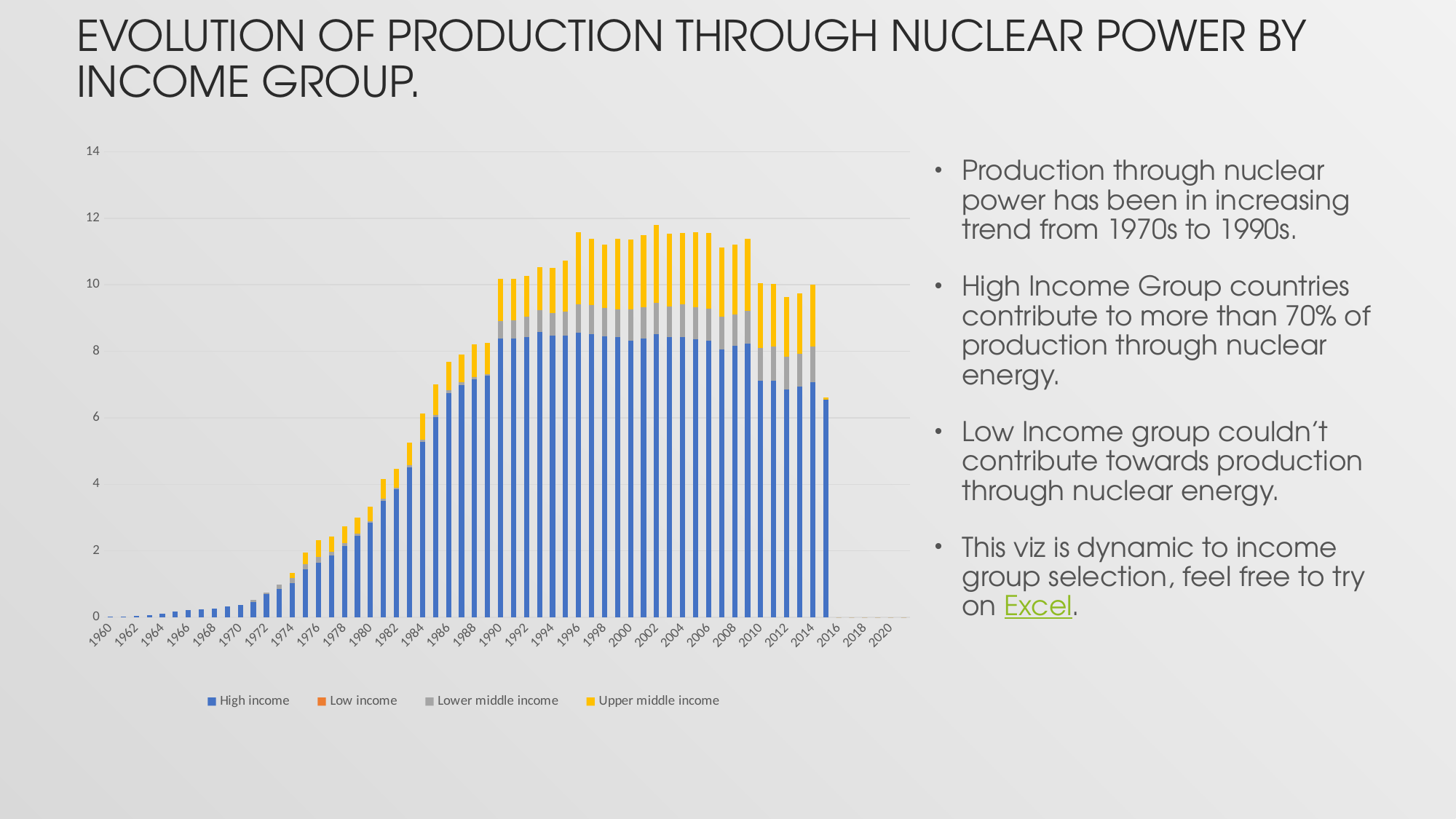

# Evolution of production through nuclear power by Income Group.

### Chart

| Category | High income | Low income | Lower middle income | Upper middle income |
|---|---|---|---|---|
| 1960 | 0.0233337179757655 | 0.0 | 0.0 | 0.0 |
| 1961 | 0.0288894246332347 | 0.0 | 0.0 | 0.0 |
| 1962 | 0.0400843998650089 | 0.0 | 0.0 | 0.0 |
| 1963 | 0.0665965924970806 | 0.0 | 0.0 | 0.0 |
| 1964 | 0.112914953473955 | 0.0 | 0.0 | 0.0 |
| 1965 | 0.16896754084155 | 0.0 | 0.0 | 0.0 |
| 1966 | 0.211621287977323 | 0.0 | 0.0 | 0.0 |
| 1967 | 0.238489110860974 | 0.0 | 0.0 | 0.0 |
| 1968 | 0.254618039540946 | 0.0 | 0.0 | 0.0 |
| 1969 | 0.320162154641002 | 0.0 | 0.0 | 0.0 |
| 1970 | 0.379155987221748 | 0.0 | 0.0 | 0.0 |
| 1971 | 0.467063577659428 | 0.0 | 0.058631146395648 | 0.0 |
| 1972 | 0.690597529103979 | 0.0 | 0.05518905321757 | 0.0 |
| 1973 | 0.854846303723752 | 0.0 | 0.128155072530111 | 0.0 |
| 1974 | 1.03523330427706 | 0.0 | 0.147054734053435 | 0.143994883254722 |
| 1975 | 1.4398796543479 | 0.0 | 0.169296759146231 | 0.346257721936261 |
| 1976 | 1.65218963027 | 0.0 | 0.172444312660782 | 0.490599420335558 |
| 1977 | 1.85368686057627 | 0.0 | 0.114206892472726 | 0.460281884228742 |
| 1978 | 2.15544212162495 | 0.0 | 0.0811462733480665 | 0.507935400362368 |
| 1979 | 2.45028627216816 | 0.0 | 0.0610723208498072 | 0.486013103414465 |
| 1980 | 2.83637324124575 | 0.0 | 0.0464017618861463 | 0.436870989976106 |
| 1981 | 3.5016145542264 | 0.0 | 0.0595705586451071 | 0.591019550959269 |
| 1982 | 3.84760304093361 | 0.0 | 0.045625125920331 | 0.578677451169049 |
| 1983 | 4.51919502019882 | 0.0 | 0.0646532575289408 | 0.681500002189919 |
| 1984 | 5.26783120036125 | 0.0 | 0.0713352693451775 | 0.789752252675869 |
| 1985 | 6.01320395469665 | 0.0 | 0.0774334889871103 | 0.921923533633903 |
| 1986 | 6.75254425406456 | 0.0 | 0.0767134141038965 | 0.862927721744334 |
| 1987 | 6.98814771044999 | 0.0 | 0.0744098005471406 | 0.844502743195604 |
| 1988 | 7.1669860959053 | 0.0 | 0.0583050791864042 | 0.99408477599974 |
| 1989 | 7.27363399863243 | 0.0 | 0.0331149784227212 | 0.941027940975295 |
| 1990 | 8.38489111661911 | 0.0 | 0.525655610693826 | 1.27277661694421 |
| 1991 | 8.38196328878403 | 0.0 | 0.549038706002412 | 1.24754617170051 |
| 1992 | 8.43759436011314 | 0.0 | 0.600301073657142 | 1.22632108683939 |
| 1993 | 8.5844616651535 | 0.0 | 0.652466414151368 | 1.29661454287944 |
| 1994 | 8.46754504442215 | 0.0 | 0.6733822049918 | 1.371027585188 |
| 1995 | 8.46194697618484 | 0.0 | 0.72440188019364 | 1.53205868822557 |
| 1996 | 8.56467819213867 | 0.0 | 0.854972853704735 | 2.15513591082008 |
| 1997 | 8.51487502753735 | 0.0 | 0.877878524638988 | 1.98083360769131 |
| 1998 | 8.44715005159378 | 0.0 | 0.858900662925508 | 1.91161676247915 |
| 1999 | 8.42476939558983 | 0.0 | 0.832334261249613 | 2.13355952059781 |
| 2000 | 8.31343047022819 | 0.0 | 0.945486413107978 | 2.10111895976243 |
| 2001 | 8.39213024973869 | 0.0 | 0.936160811671504 | 2.17564853473946 |
| 2002 | 8.5133760869503 | 0.0 | 0.93346040337174 | 2.36287973986732 |
| 2003 | 8.42603275775909 | 0.0 | 0.92745613610303 | 2.17898832868647 |
| 2004 | 8.42197272777557 | 0.0 | 0.99180566823041 | 2.13357422969959 |
| 2005 | 8.35858570337296 | 0.0 | 0.978043489985996 | 2.24416805196691 |
| 2006 | 8.32178571522236 | 0.0 | 0.952811938745004 | 2.28923822111554 |
| 2007 | 8.06204665005207 | 0.0 | 0.970934549967448 | 2.08964278079845 |
| 2008 | 8.17425143718719 | 0.0 | 0.929174014815578 | 2.10117409626643 |
| 2009 | 8.23799165487289 | 0.0 | 0.978306951346221 | 2.16611174742381 |
| 2010 | 7.10743334591389 | 0.0 | 0.991085829558196 | 1.94620061582989 |
| 2011 | 7.12083928585052 | 0.0 | 1.01798497361166 | 1.88077295930297 |
| 2012 | 6.84771512448788 | 0.0 | 0.996848962925099 | 1.78452798613796 |
| 2013 | 6.94500465542078 | 0.0 | 0.971356341132411 | 1.82565406516746 |
| 2014 | 7.07476908564568 | 0.0 | 1.06942102864937 | 1.86078120160986 |
| 2015 | 6.54415313601494 | 0.0 | 0.0 | 0.0689047574996948 |
| 2016 | 0.0 | 0.0 | 0.0 | 0.0 |
| 2017 | 0.0 | 0.0 | 0.0 | 0.0 |
| 2018 | 0.0 | 0.0 | 0.0 | 0.0 |
| 2019 | 0.0 | 0.0 | 0.0 | 0.0 |
| 2020 | 0.0 | 0.0 | 0.0 | 0.0 |
| 2021 | 0.0 | 0.0 | 0.0 | 0.0 |
Production through nuclear power has been in increasing trend from 1970s to 1990s.
High Income Group countries contribute to more than 70% of production through nuclear energy.
Low Income group couldn’t contribute towards production through nuclear energy.
This viz is dynamic to income group selection, feel free to try on Excel.